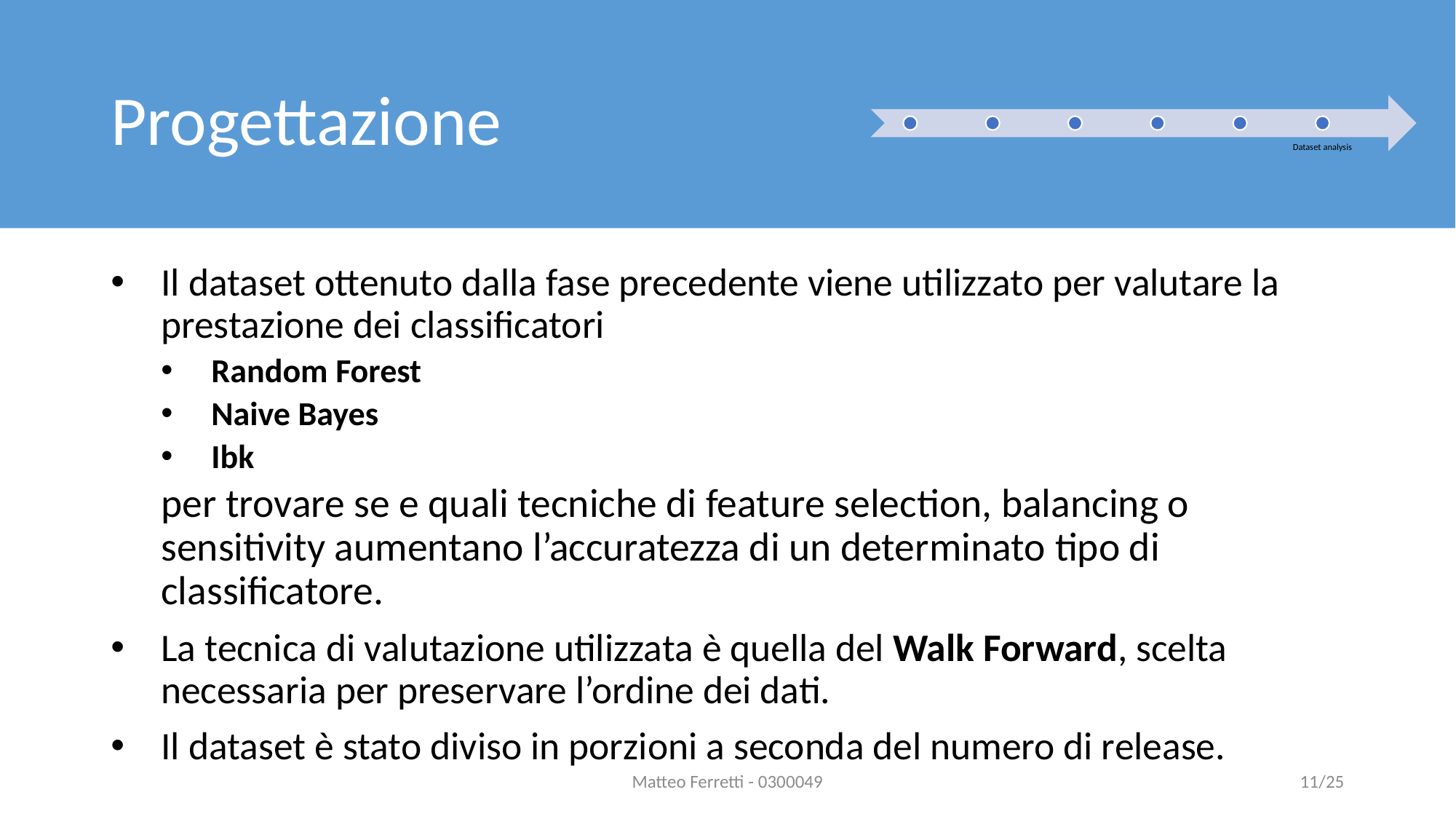

# Progettazione

Dataset analysis
Il dataset ottenuto dalla fase precedente viene utilizzato per valutare la prestazione dei classificatori
Random Forest
Naive Bayes
Ibk
per trovare se e quali tecniche di feature selection, balancing o sensitivity aumentano l’accuratezza di un determinato tipo di classificatore.
La tecnica di valutazione utilizzata è quella del Walk Forward, scelta necessaria per preservare l’ordine dei dati.
Il dataset è stato diviso in porzioni a seconda del numero di release.

Matteo Ferretti - 0300049
11/25